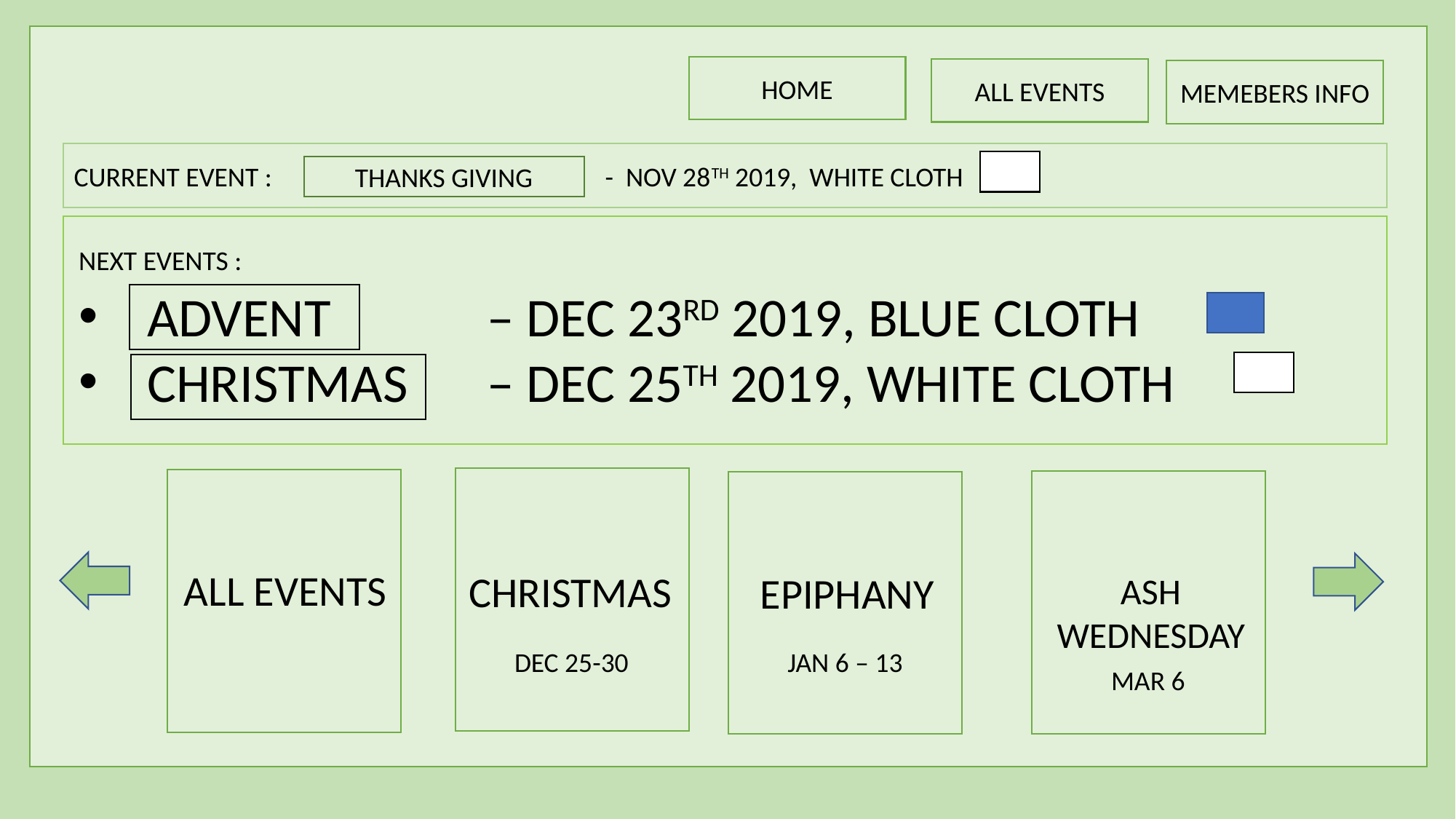

HOME
ALL EVENTS
MEMEBERS INFO
CURRENT EVENT :                                                      -  NOV 28TH 2019,  WHITE CLOTH

THANKS GIVING

NEXT EVENTS :
ADVENT		 – DEC 23RD 2019, BLUE CLOTH
CHRISTMAS 	 – DEC 25TH 2019, WHITE CLOTH

ALL EVENTS
CHRISTMAS
EPIPHANY
ASH WEDNESDAY
DEC 25-30
JAN 6 – 13
MAR 6